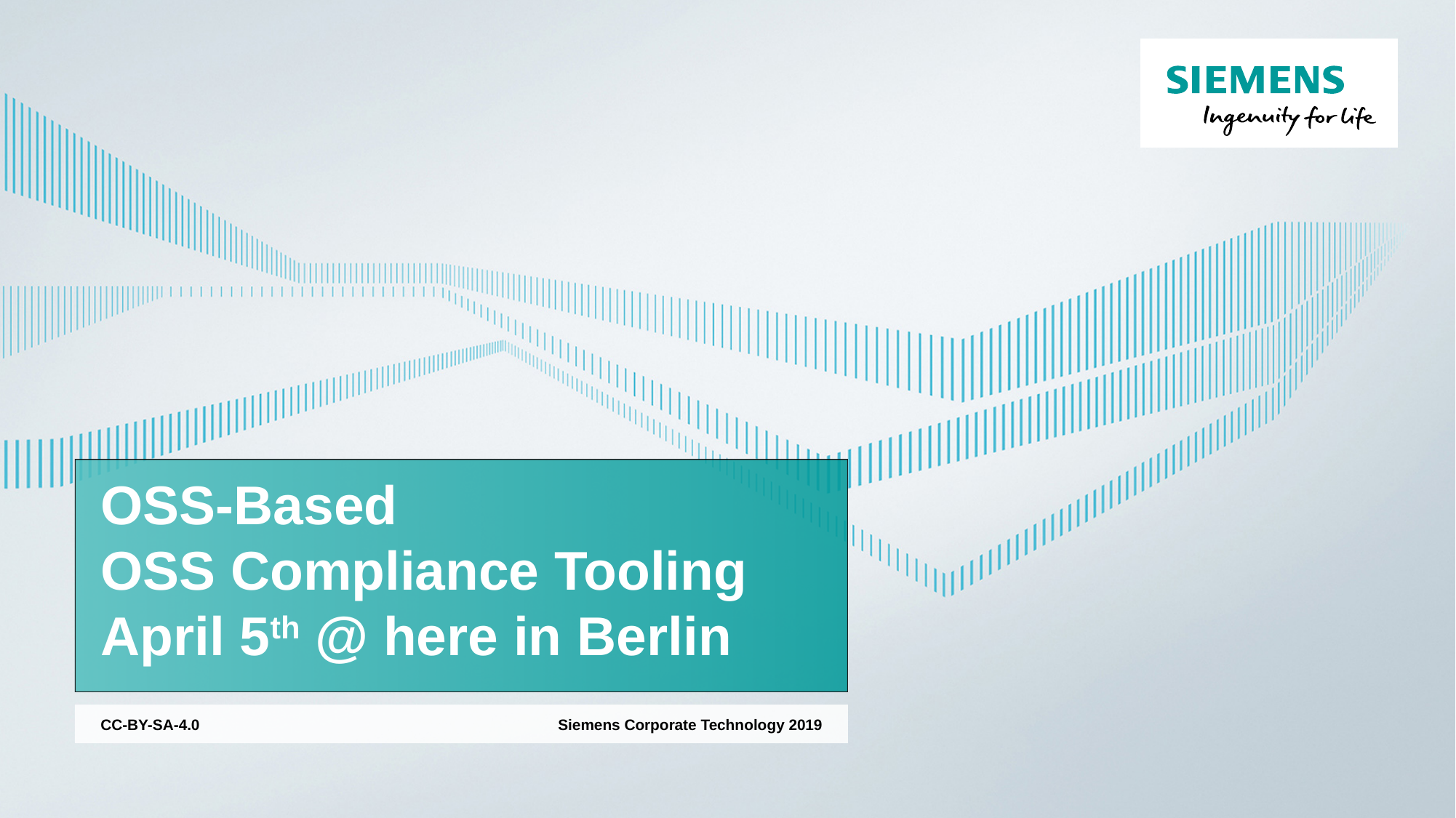

# OSS-Based OSS Compliance Tooling April 5th @ here in Berlin
Siemens Corporate Technology 2019

CC-BY-SA-4.0